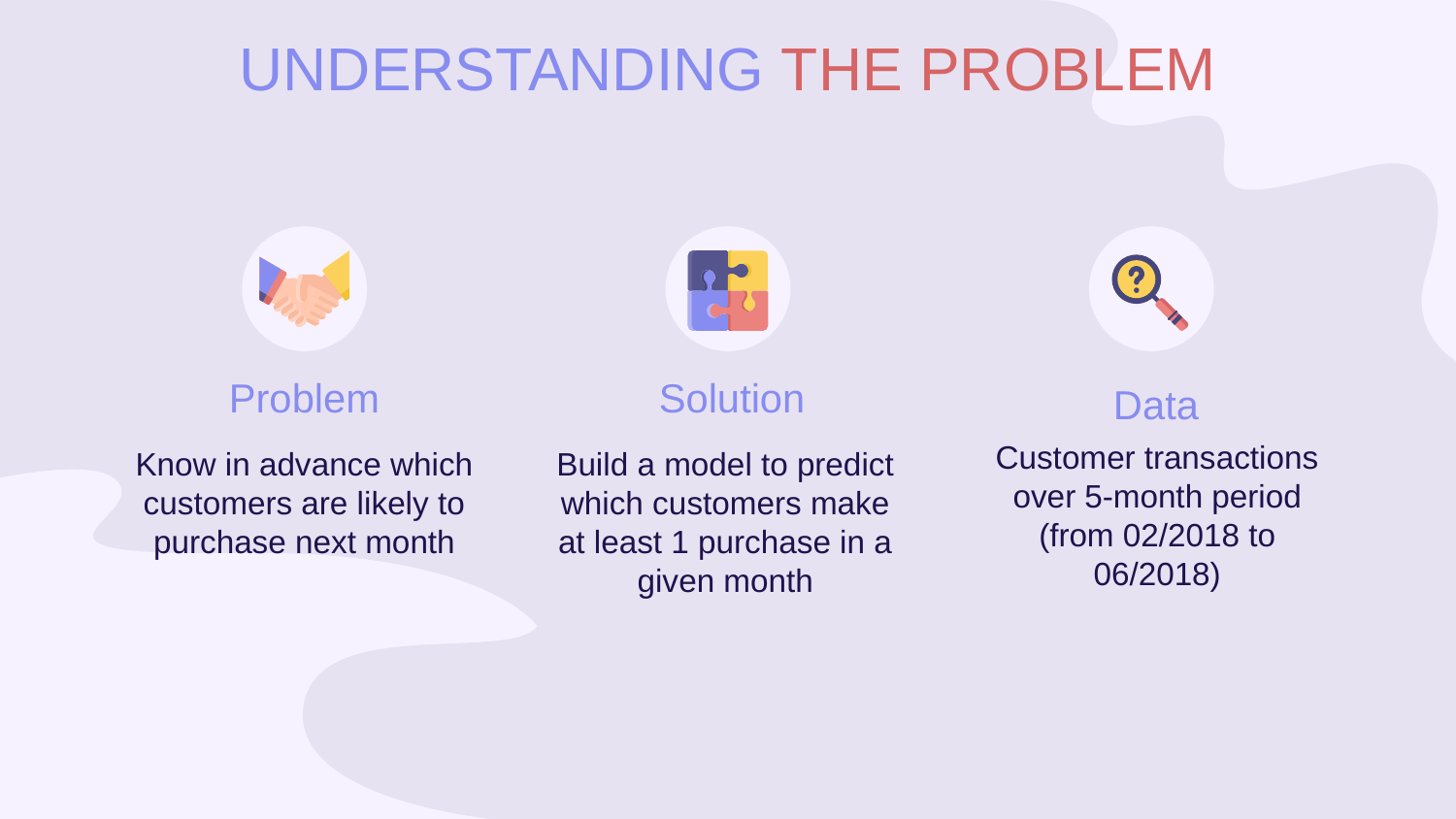

# UNDERSTANDING THE PROBLEM

Problem
Solution
Data
Customer transactions over 5-month period (from 02/2018 to 06/2018)
Know in advance which customers are likely to purchase next month
Build a model to predict which customers make at least 1 purchase in a given month